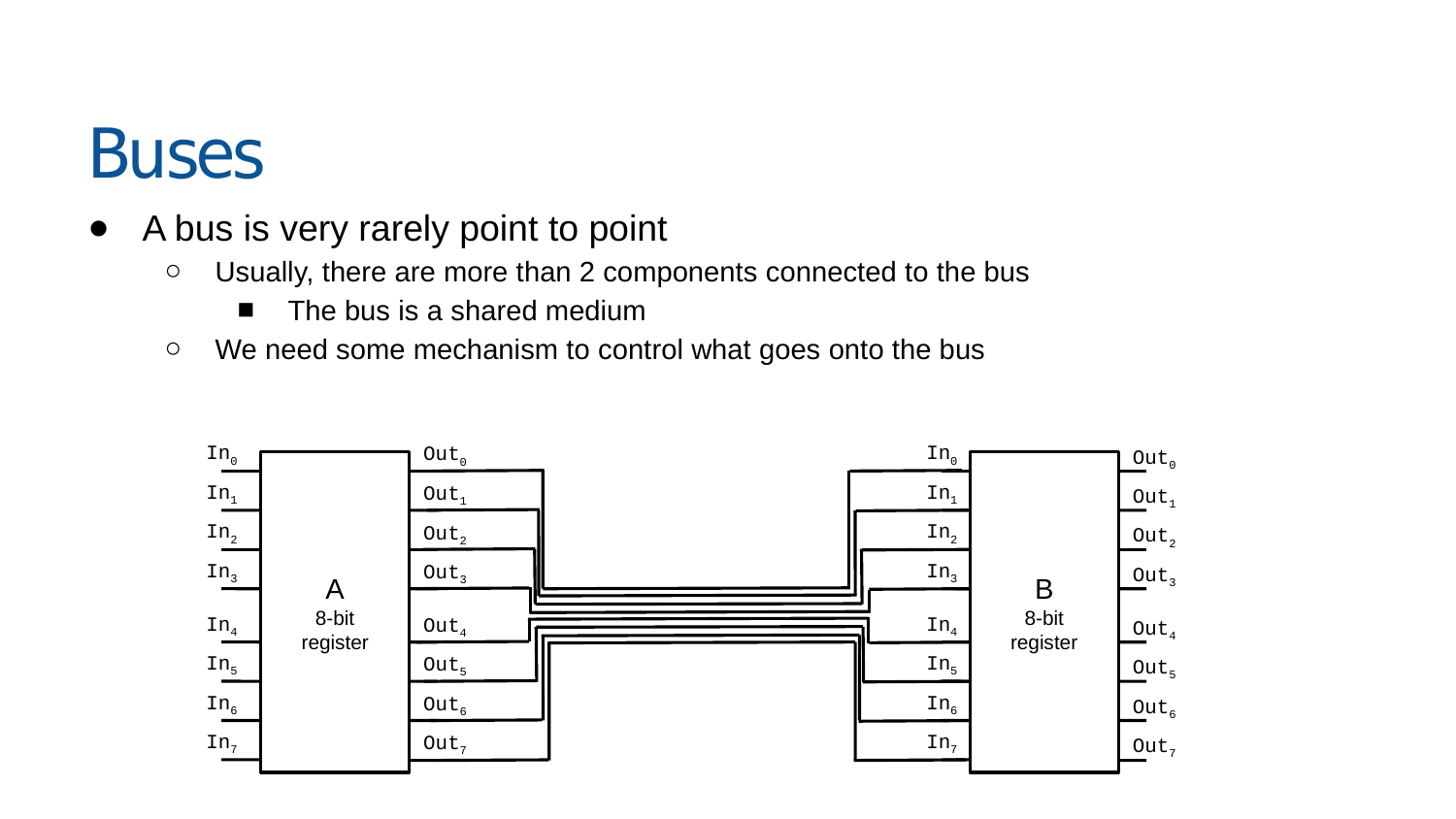

# Buses
A bus is very rarely point to point
Usually, there are more than 2 components connected to the bus
The bus is a shared medium
We need some mechanism to control what goes onto the bus

In0
In0
Out0
Out0
A
8-bit
register
B
8-bit
register
In1
In1
Out1
Out1
In2
In2
Out2
Out2
In3
In3
Out3
Out3
In4
In4
Out4
Out4
In5
In5
Out5
Out5
In6
In6
Out6
Out6

In7
In7
Out7
Out7